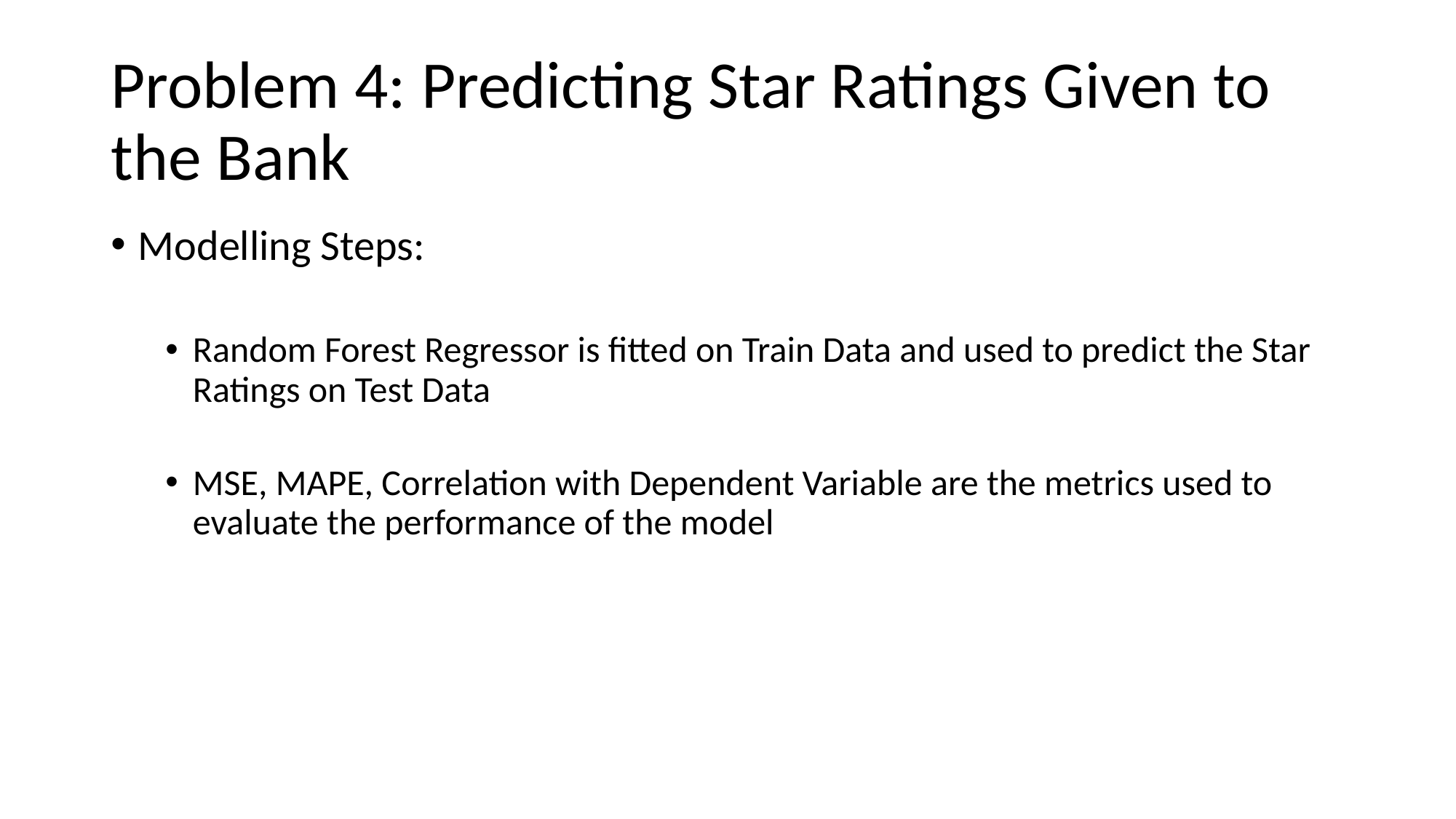

# Problem 4: Predicting Star Ratings Given to the Bank
Modelling Steps:

Random Forest Regressor is fitted on Train Data and used to predict the Star Ratings on Test Data

MSE, MAPE, Correlation with Dependent Variable are the metrics used to evaluate the performance of the model